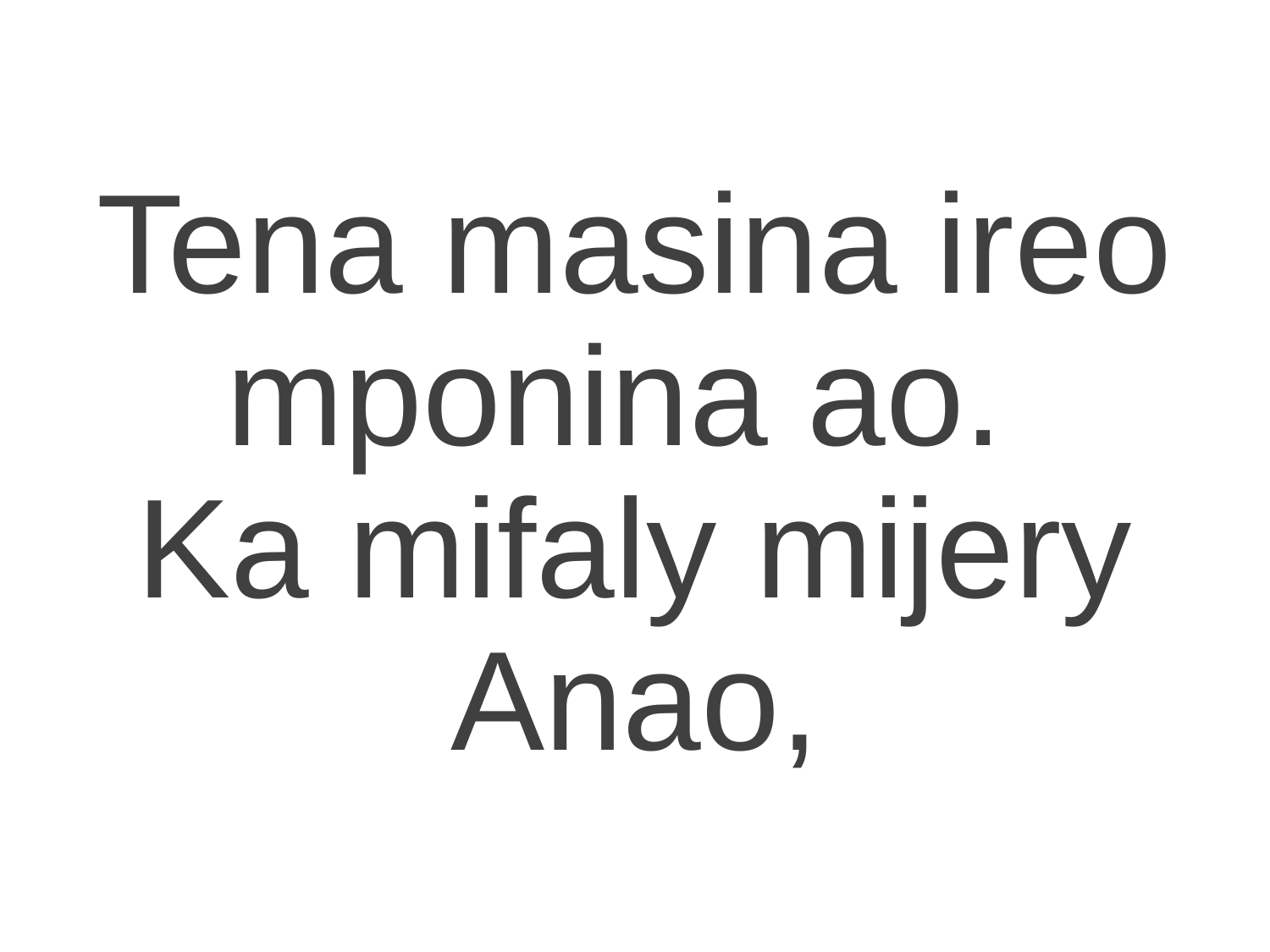

Tena masina ireo mponina ao.
Ka mifaly mijery Anao,